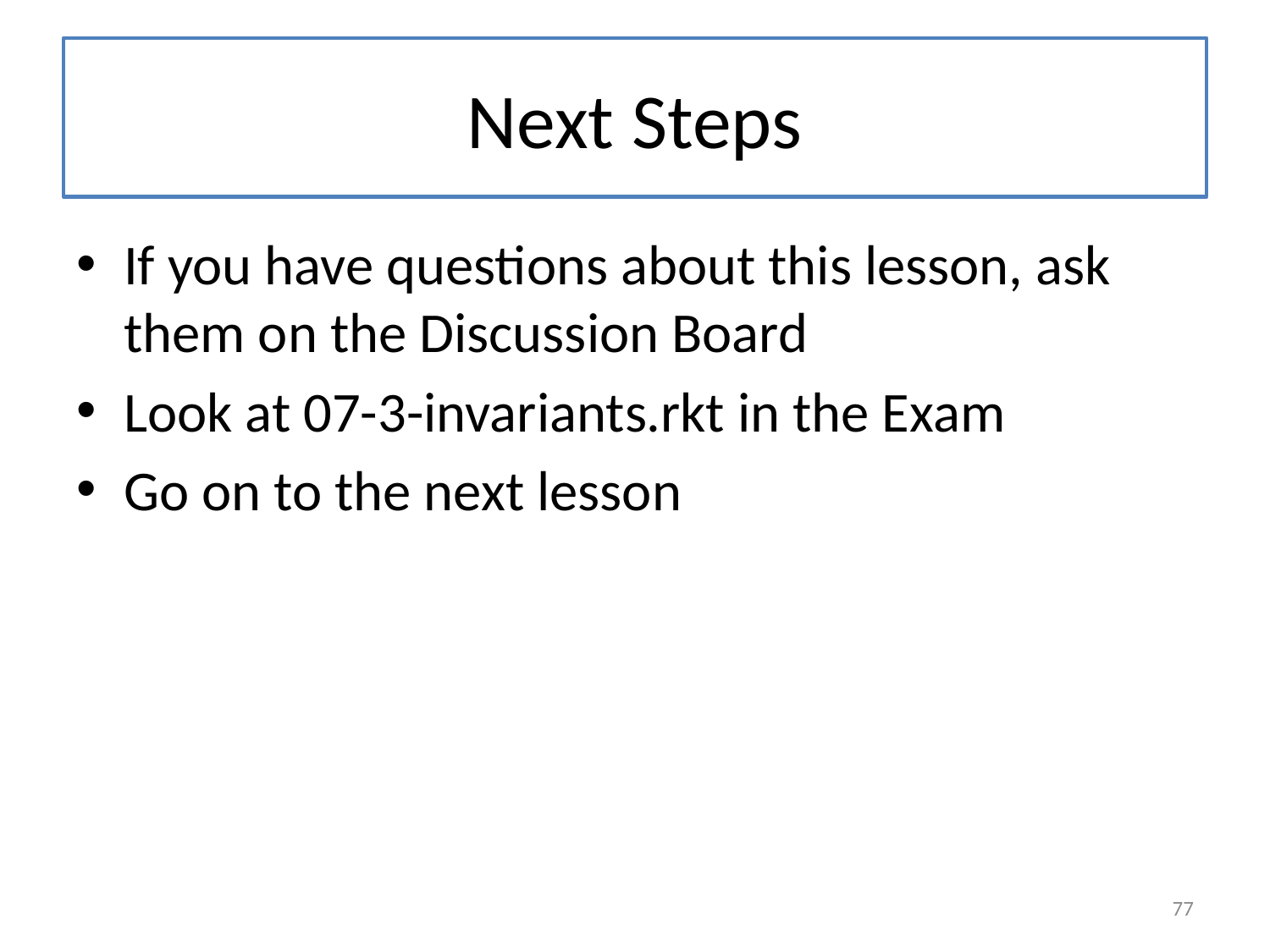

# Next Steps
If you have questions about this lesson, ask them on the Discussion Board
Look at 07-3-invariants.rkt in the Exam
Go on to the next lesson
77